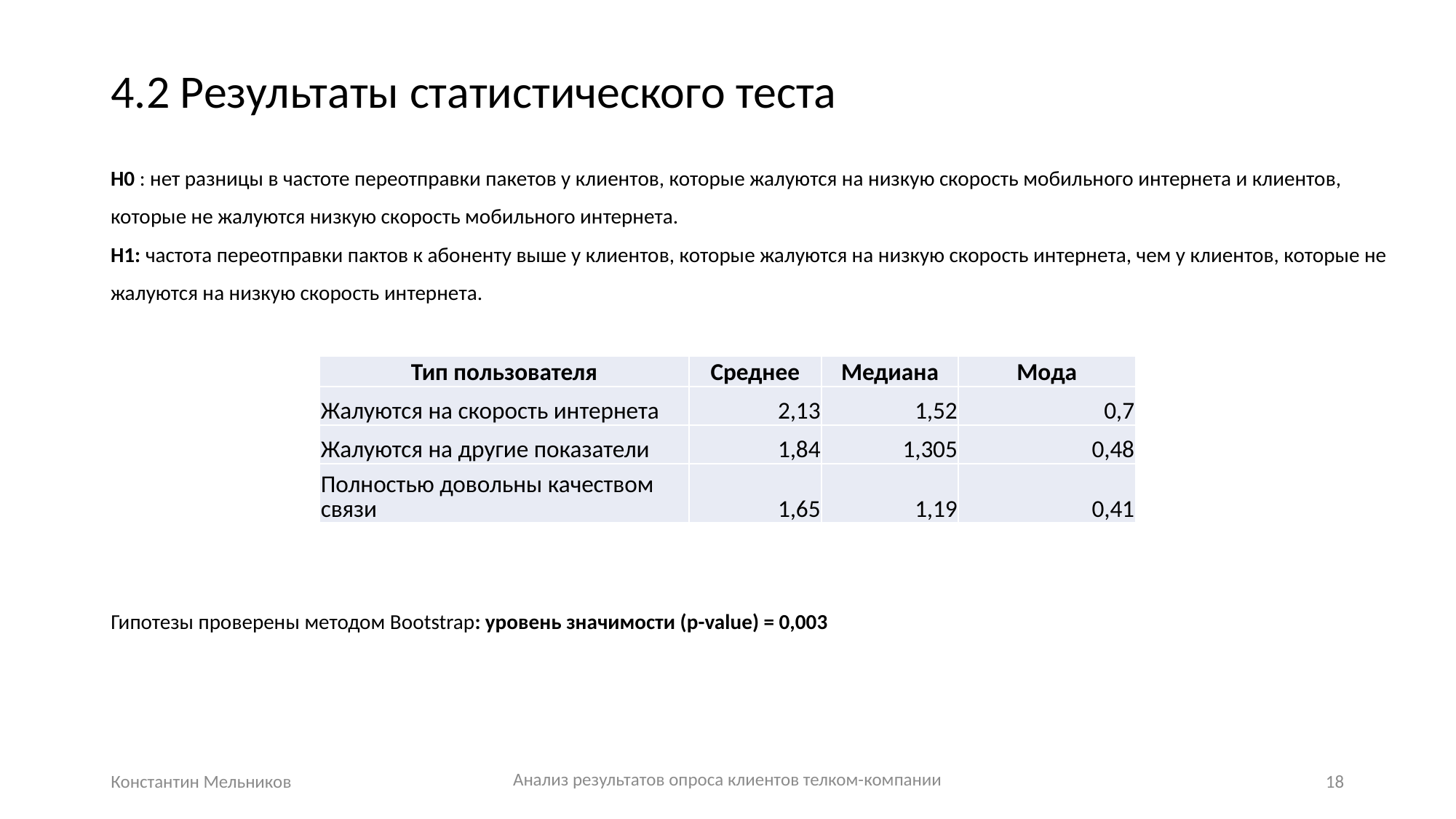

# 4.2 Результаты статистического теста
H0 : нет разницы в частоте переотправки пакетов у клиентов, которые жалуются на низкую скорость мобильного интернета и клиентов, которые не жалуются низкую скорость мобильного интернета.
H1: частота переотправки пактов к абоненту выше у клиентов, которые жалуются на низкую скорость интернета, чем у клиентов, которые не жалуются на низкую скорость интернета.
| Тип пользователя | Среднее | Медиана | Мода |
| --- | --- | --- | --- |
| Жалуются на скорость интернета | 2,13 | 1,52 | 0,7 |
| Жалуются на другие показатели | 1,84 | 1,305 | 0,48 |
| Полностью довольны качеством связи | 1,65 | 1,19 | 0,41 |
Гипотезы проверены методом Bootstrap: уровень значимости (p-value) = 0,003
Анализ результатов опроса клиентов телком-компании
Константин Мельников
18